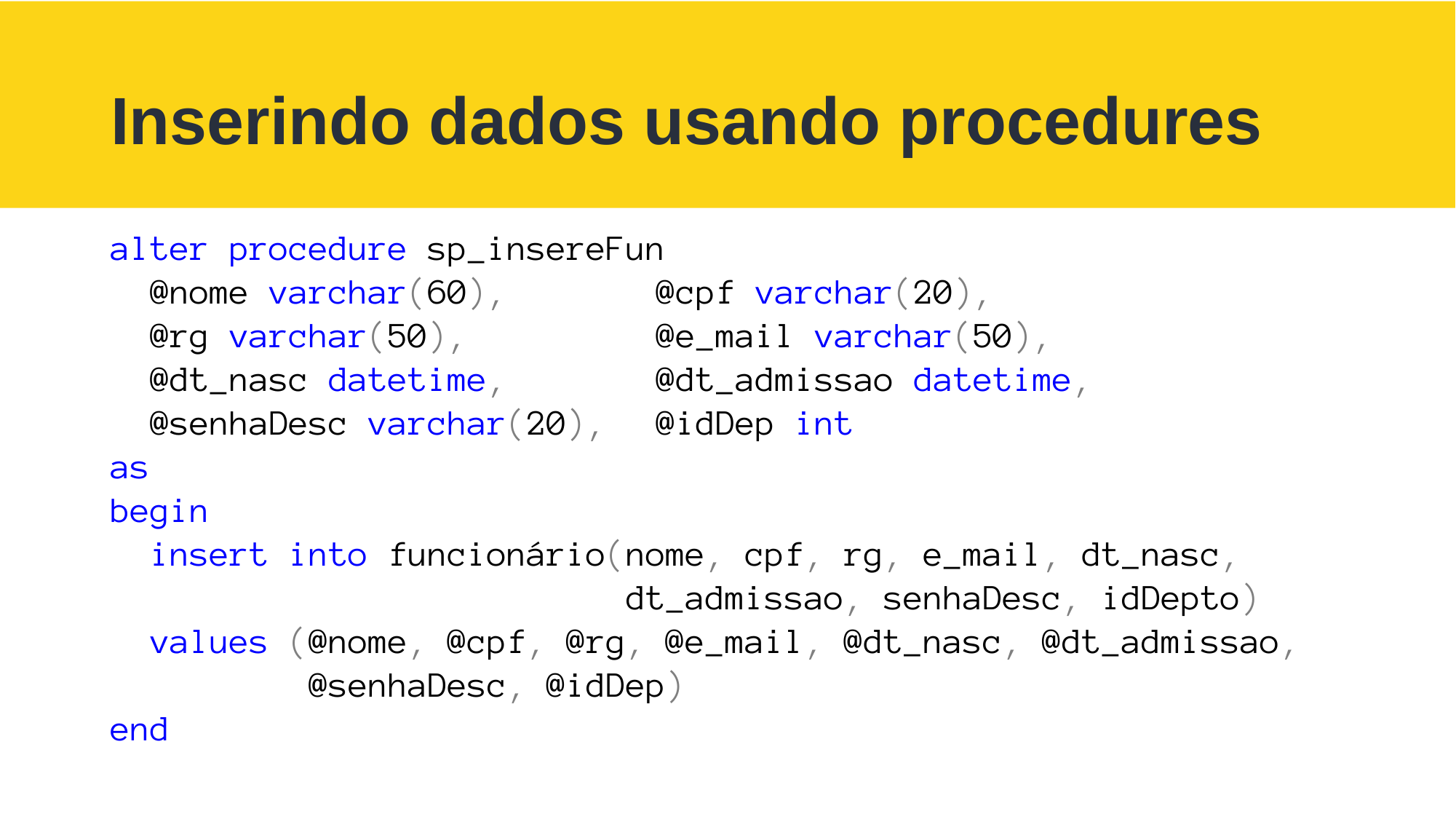

# Inserindo dados usando procedures
alter procedure sp_insereFun
  @nome varchar(60),		@cpf varchar(20),
  @rg varchar(50),		@e_mail varchar(50),
  @dt_nasc datetime,		@dt_admissao datetime,
  @senhaDesc varchar(20),	@idDep int
as
begin
  insert into funcionário(nome, cpf, rg, e_mail, dt_nasc,
                          dt_admissao, senhaDesc, idDepto)
  values (@nome, @cpf, @rg, @e_mail, @dt_nasc, @dt_admissao,
          @senhaDesc, @idDep)
end